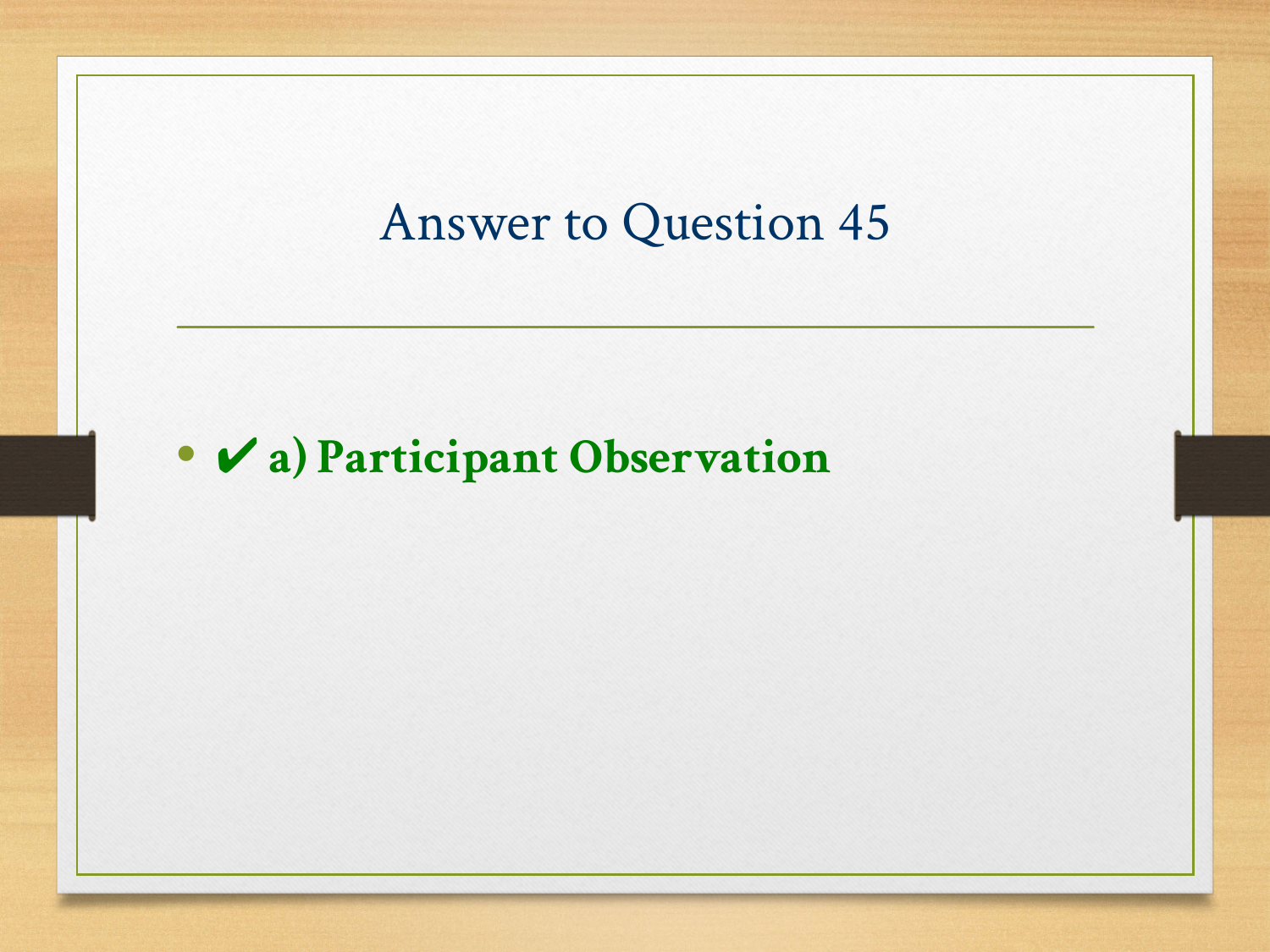

# Answer to Question 45

✔️ a) Participant Observation